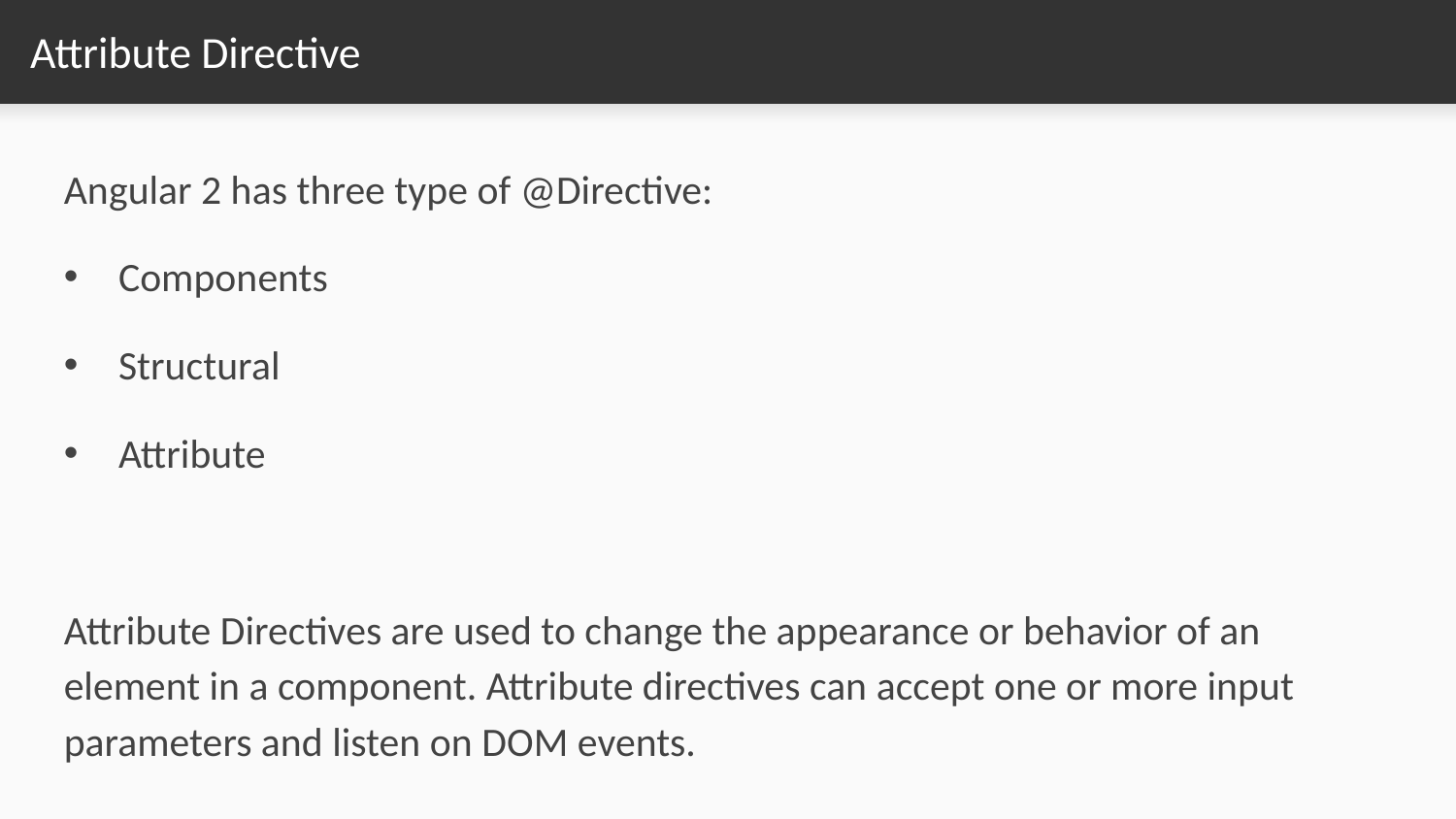

# Attribute Directive
Angular 2 has three type of @Directive:
Components
Structural
Attribute

Attribute Directives are used to change the appearance or behavior of an element in a component. Attribute directives can accept one or more input parameters and listen on DOM events.